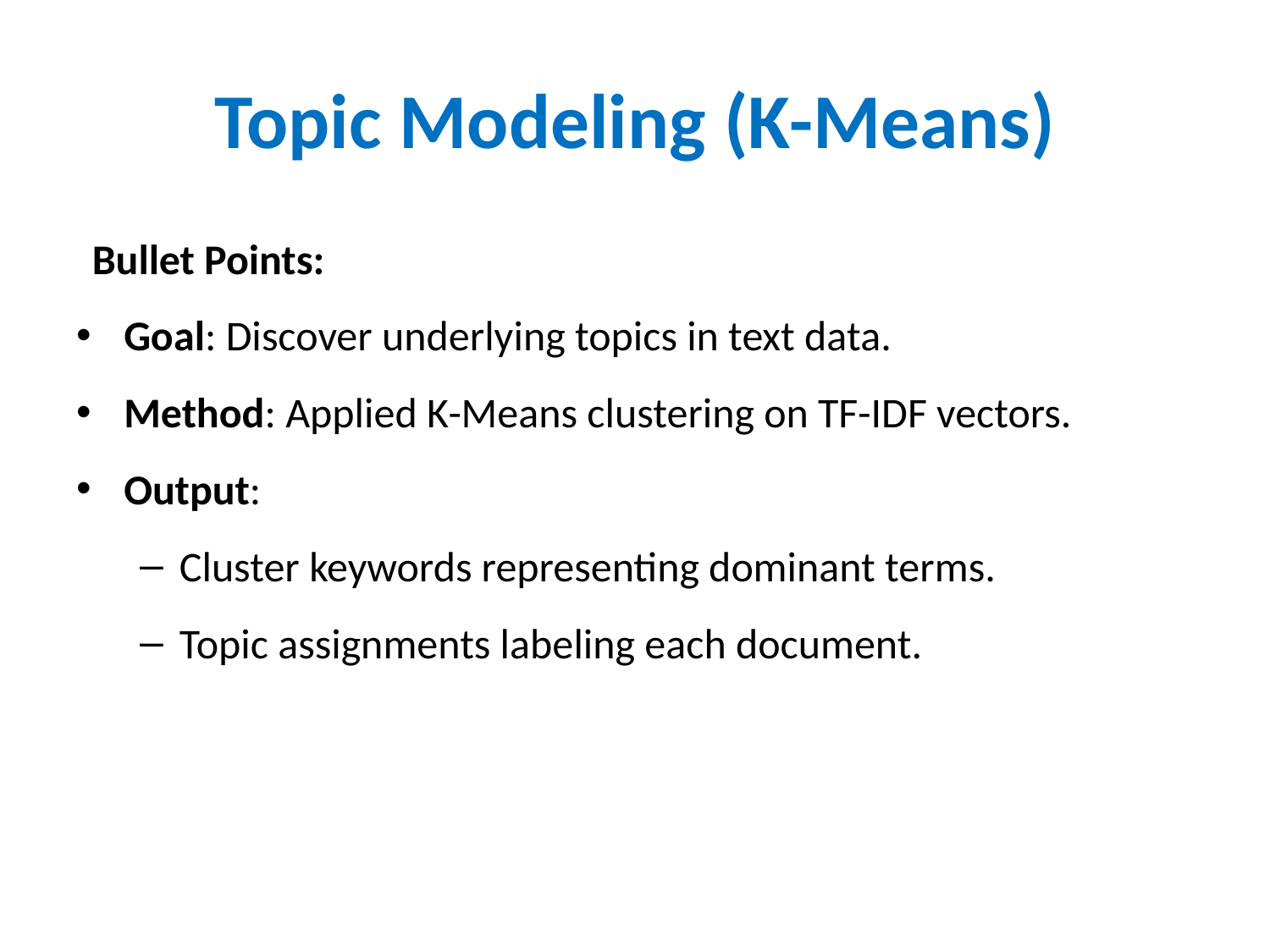

# Topic Modeling (K-Means)
Bullet Points:
Goal: Discover underlying topics in text data.
Method: Applied K-Means clustering on TF-IDF vectors.
Output:
Cluster keywords representing dominant terms.
Topic assignments labeling each document.